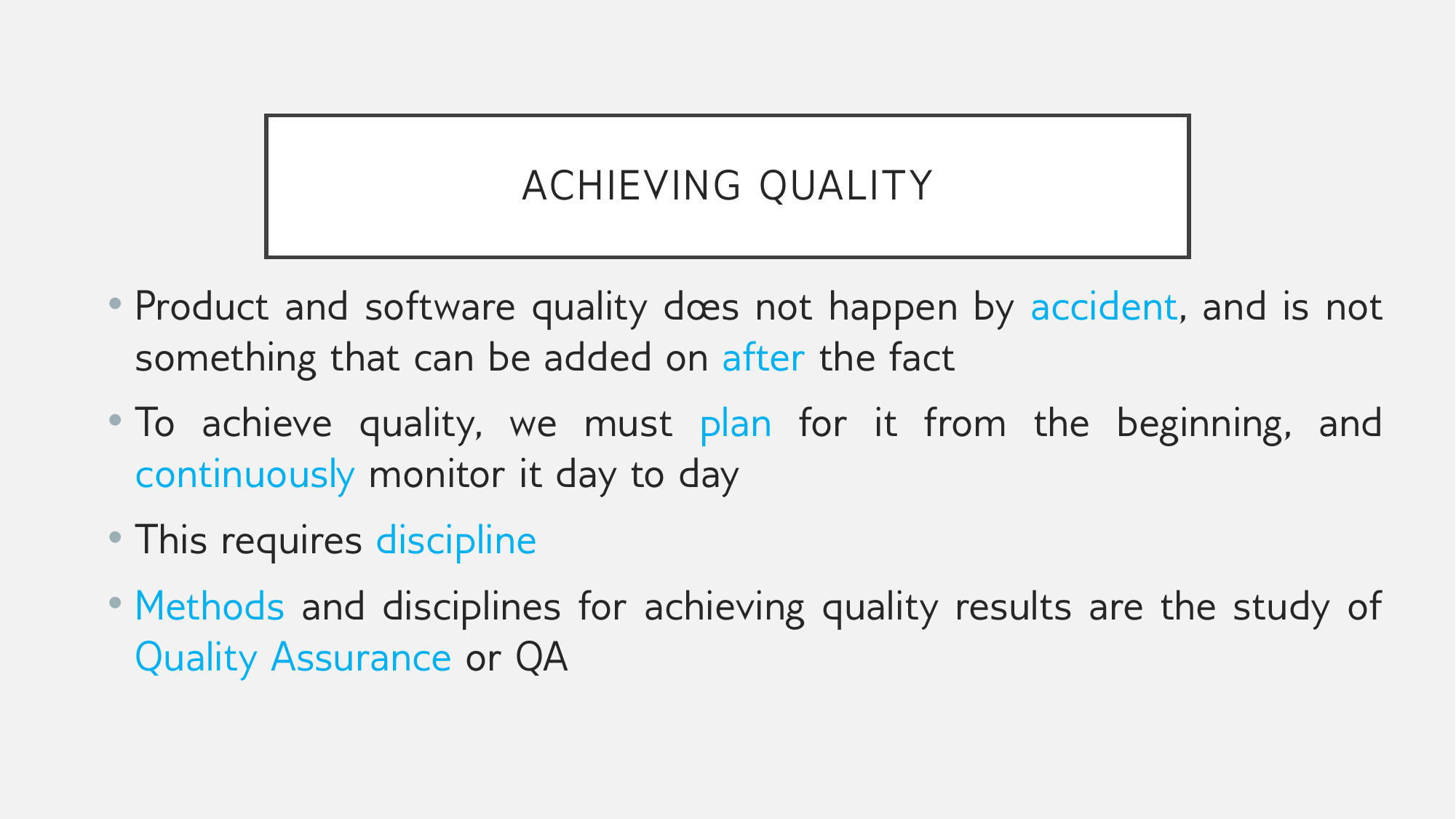

# Achieving Quality
Product and software quality does not happen by accident, and is not something that can be added on after the fact
To achieve quality, we must plan for it from the beginning, and continuously monitor it day to day
This requires discipline
Methods and disciplines for achieving quality results are the study of Quality Assurance or QA